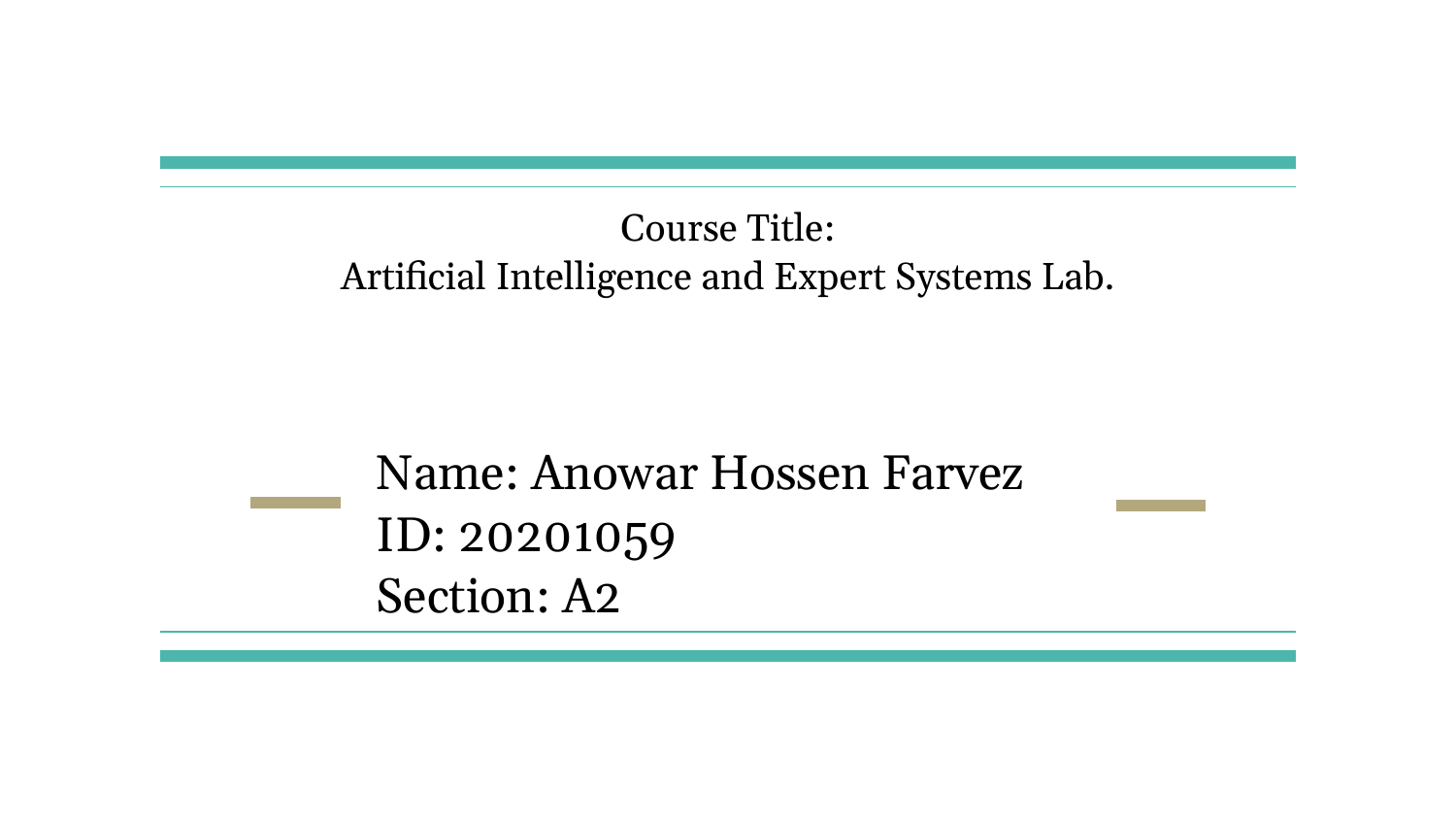

Course Title:
Artificial Intelligence and Expert Systems Lab.
Name: Anowar Hossen Farvez
ID: 20201059
Section: A2